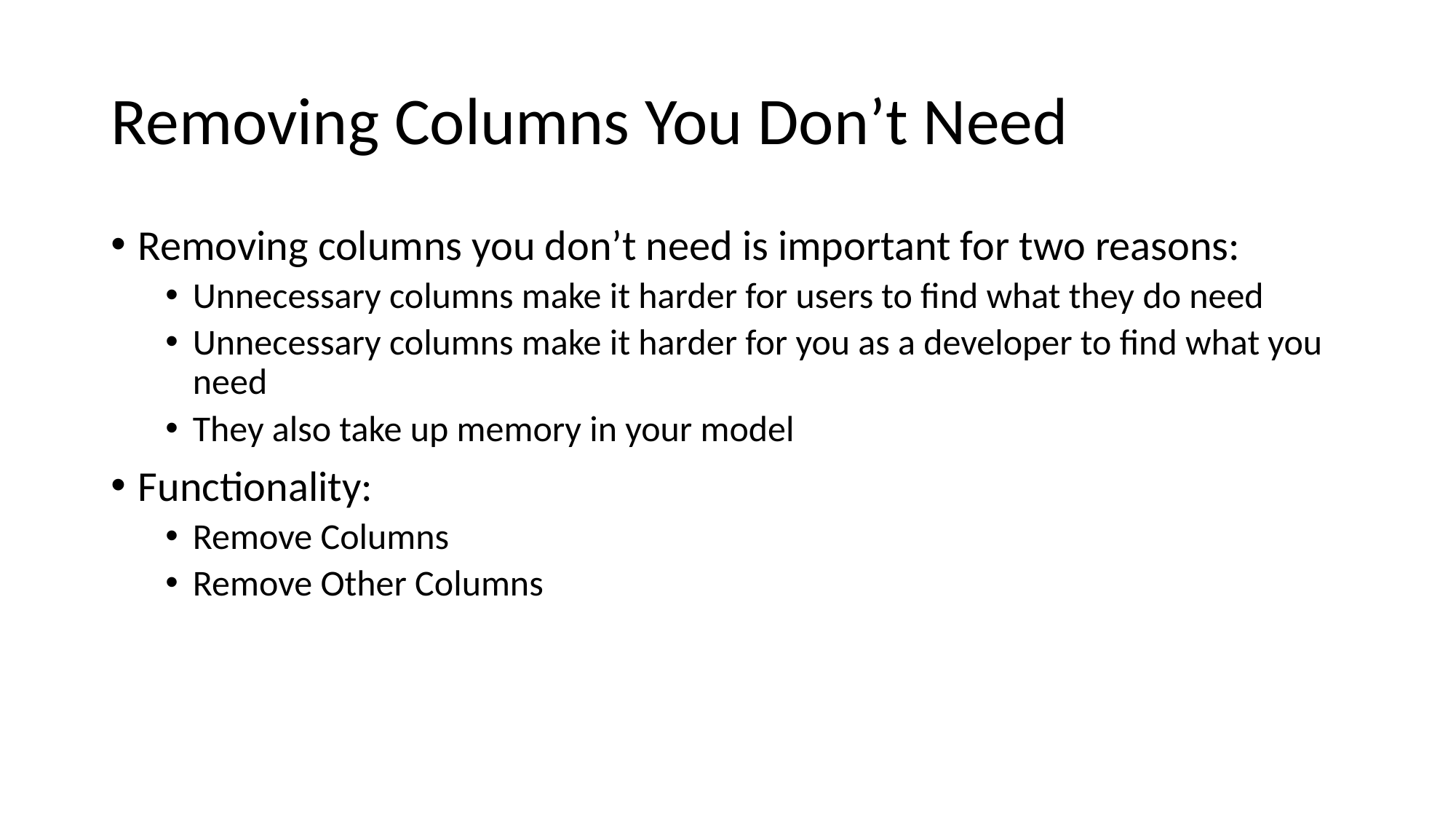

# Removing Columns You Don’t Need
Removing columns you don’t need is important for two reasons:
Unnecessary columns make it harder for users to find what they do need
Unnecessary columns make it harder for you as a developer to find what you need
They also take up memory in your model
Functionality:
Remove Columns
Remove Other Columns